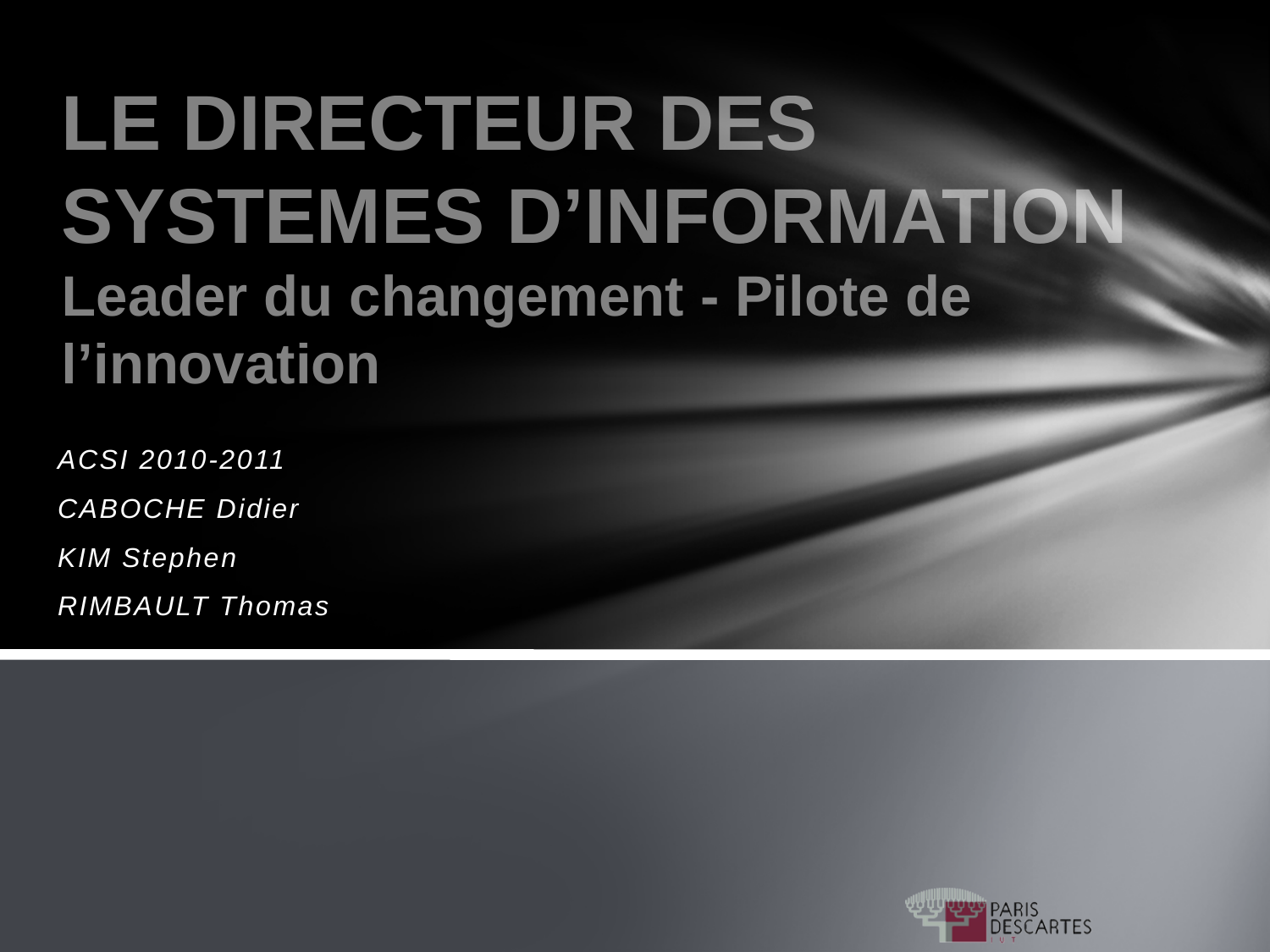

# LE DIRECTEUR DES SYSTEMES D’INFORMATION Leader du changement - Pilote de l’innovation
ACSI 2010-2011
CABOCHE Didier
KIM Stephen
RIMBAULT Thomas